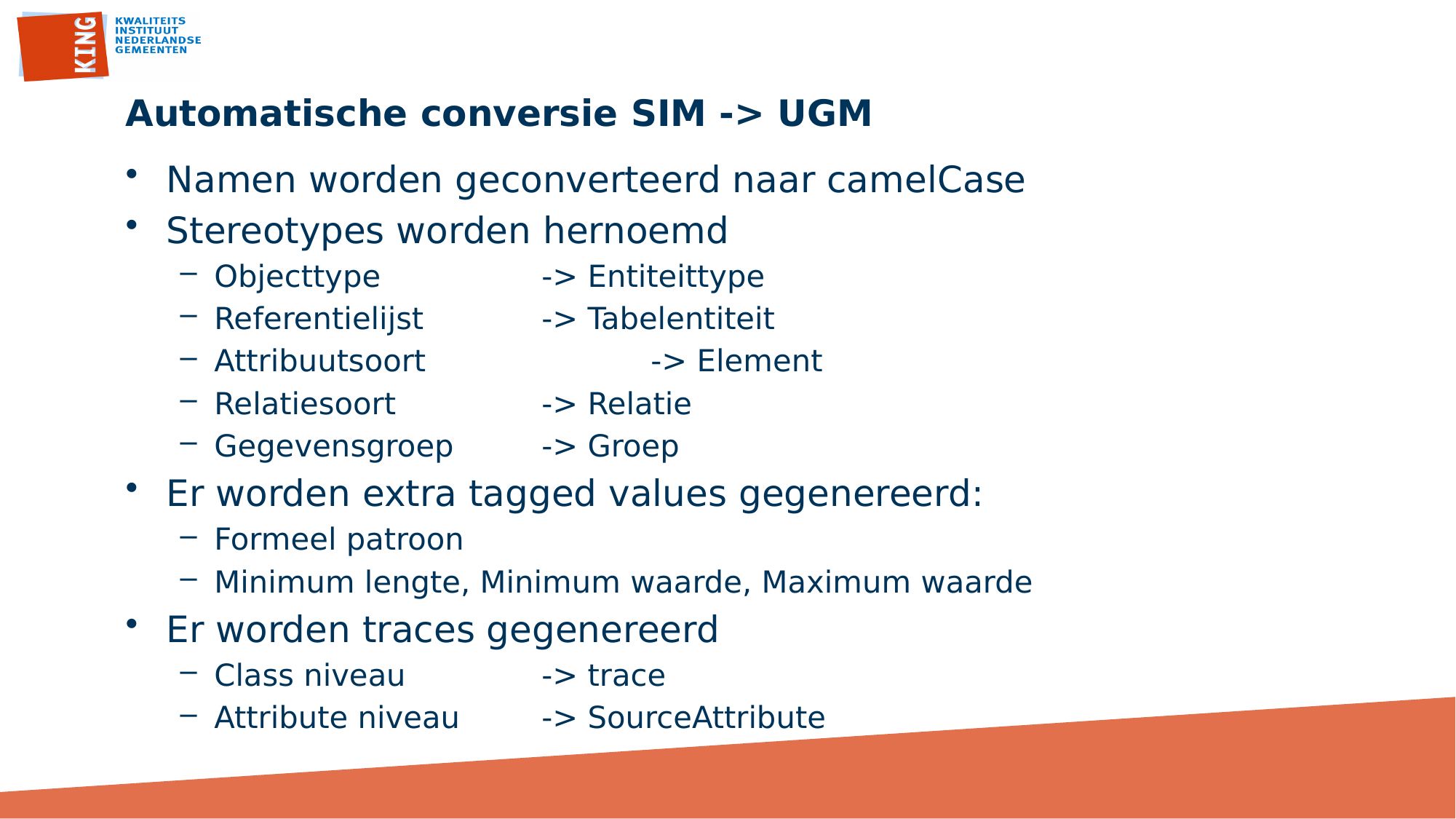

# Automatische conversie SIM -> UGM
Namen worden geconverteerd naar camelCase
Stereotypes worden hernoemd
Objecttype 		-> Entiteittype
Referentielijst		-> Tabelentiteit
Attribuutsoort 		-> Element
Relatiesoort		-> Relatie
Gegevensgroep 	-> Groep
Er worden extra tagged values gegenereerd:
Formeel patroon
Minimum lengte, Minimum waarde, Maximum waarde
Er worden traces gegenereerd
Class niveau 		-> trace
Attribute niveau	-> SourceAttribute